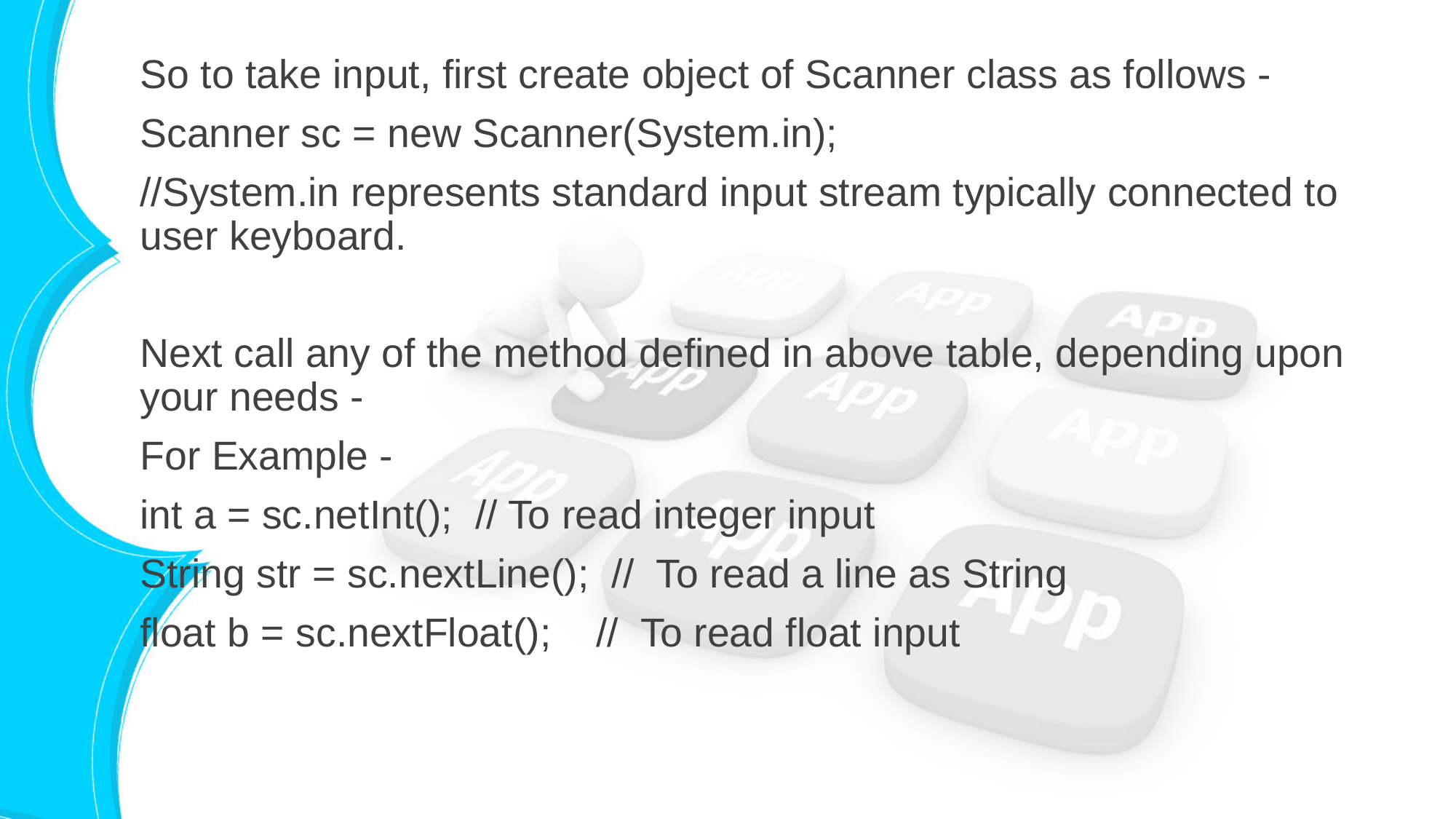

So to take input, first create object of Scanner class as follows -
Scanner sc = new Scanner(System.in);
//System.in represents standard input stream typically connected to user keyboard.

Next call any of the method defined in above table, depending upon your needs -
For Example -
int a = sc.netInt();  // To read integer input
String str = sc.nextLine();  //  To read a line as String
float b = sc.nextFloat();    //  To read float input